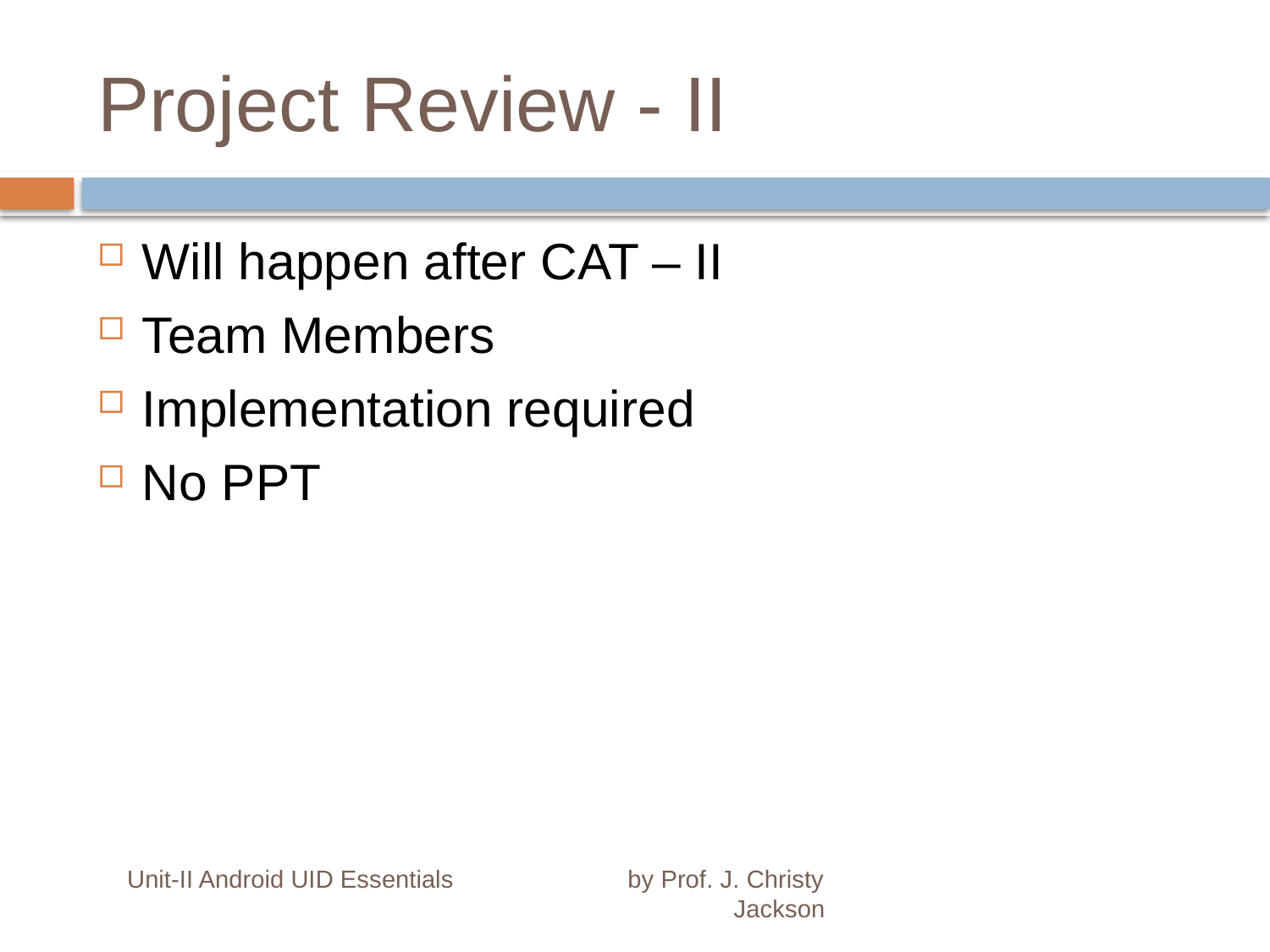

# Project Review - II
Will happen after CAT – II
Team Members
Implementation required
No PPT

Unit-II Android UID Essentials                         by Prof. J. Christy Jackson